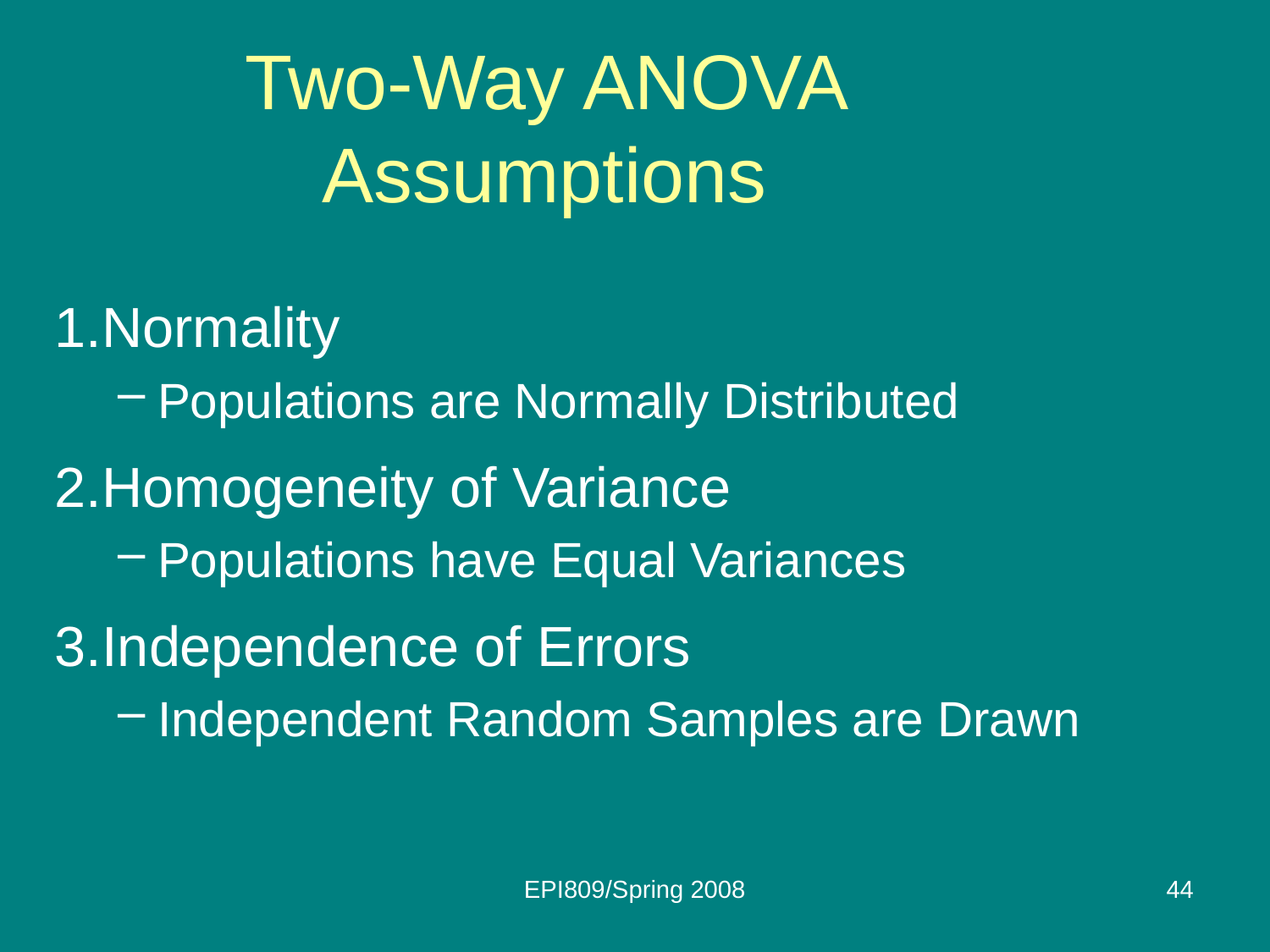

# Two-Way ANOVA Assumptions
1.	Normality
Populations are Normally Distributed
2.	Homogeneity of Variance
Populations have Equal Variances
3.	Independence of Errors
Independent Random Samples are Drawn
EPI809/Spring 2008
44